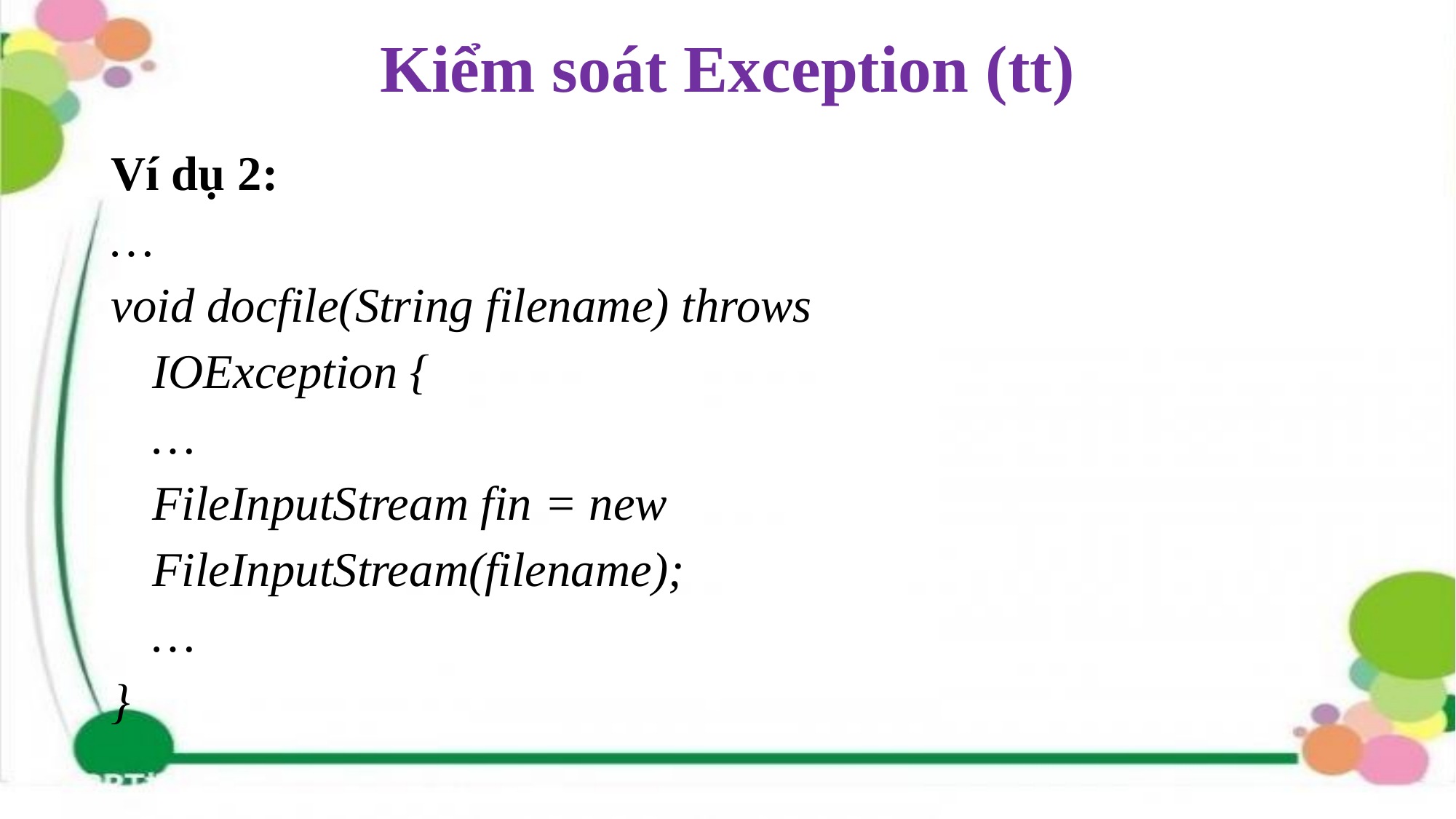

# Kiểm soát Exception (tt)
Ví dụ 2:
…
void docfile(String filename) throws
IOException {
…
FileInputStream fin = new
FileInputStream(filename);
…
}